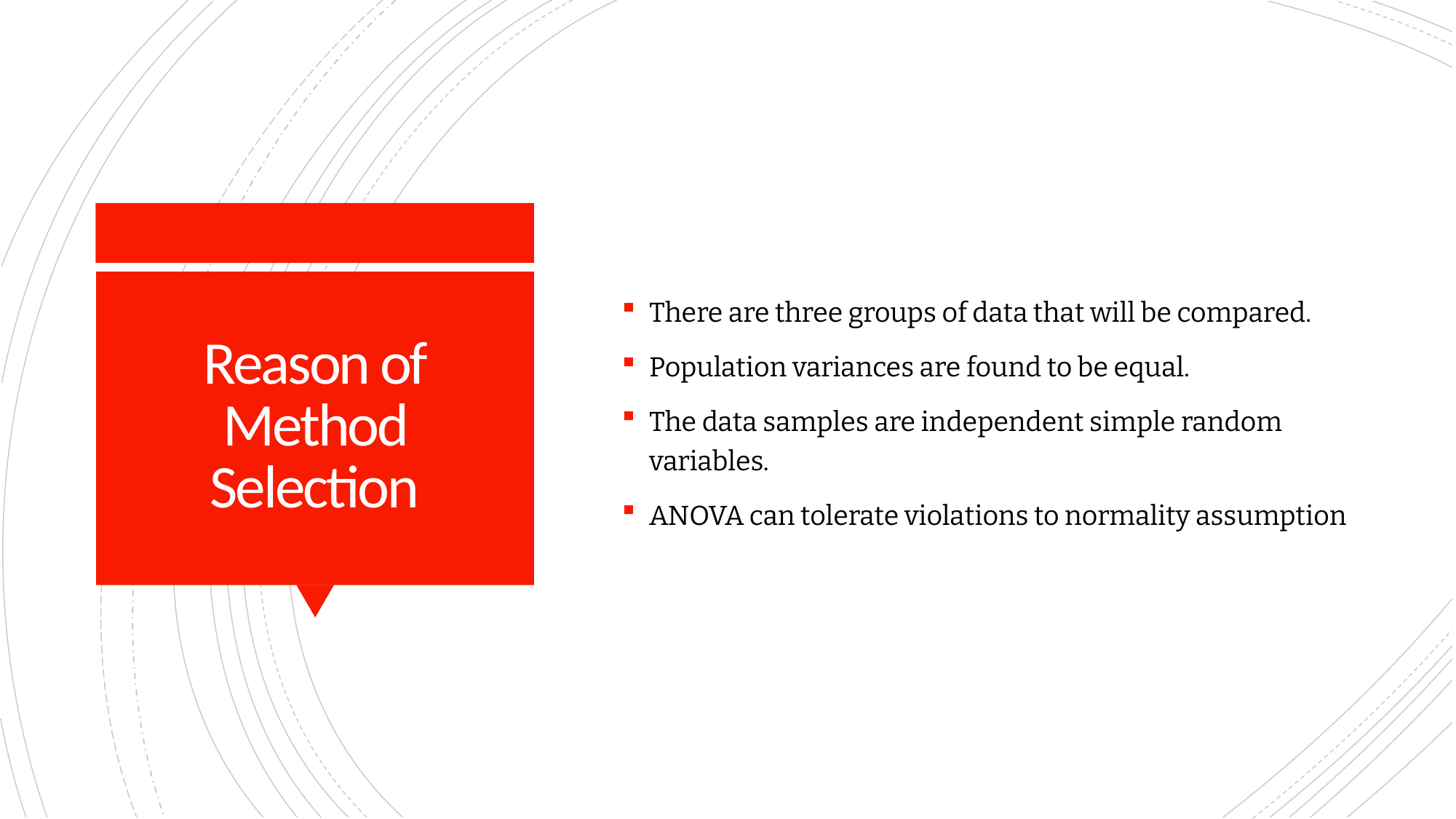

There are three groups of data that will be compared.
Population variances are found to be equal.
The data samples are independent simple random variables.
ANOVA can tolerate violations to normality assumption
# Reason of Method Selection